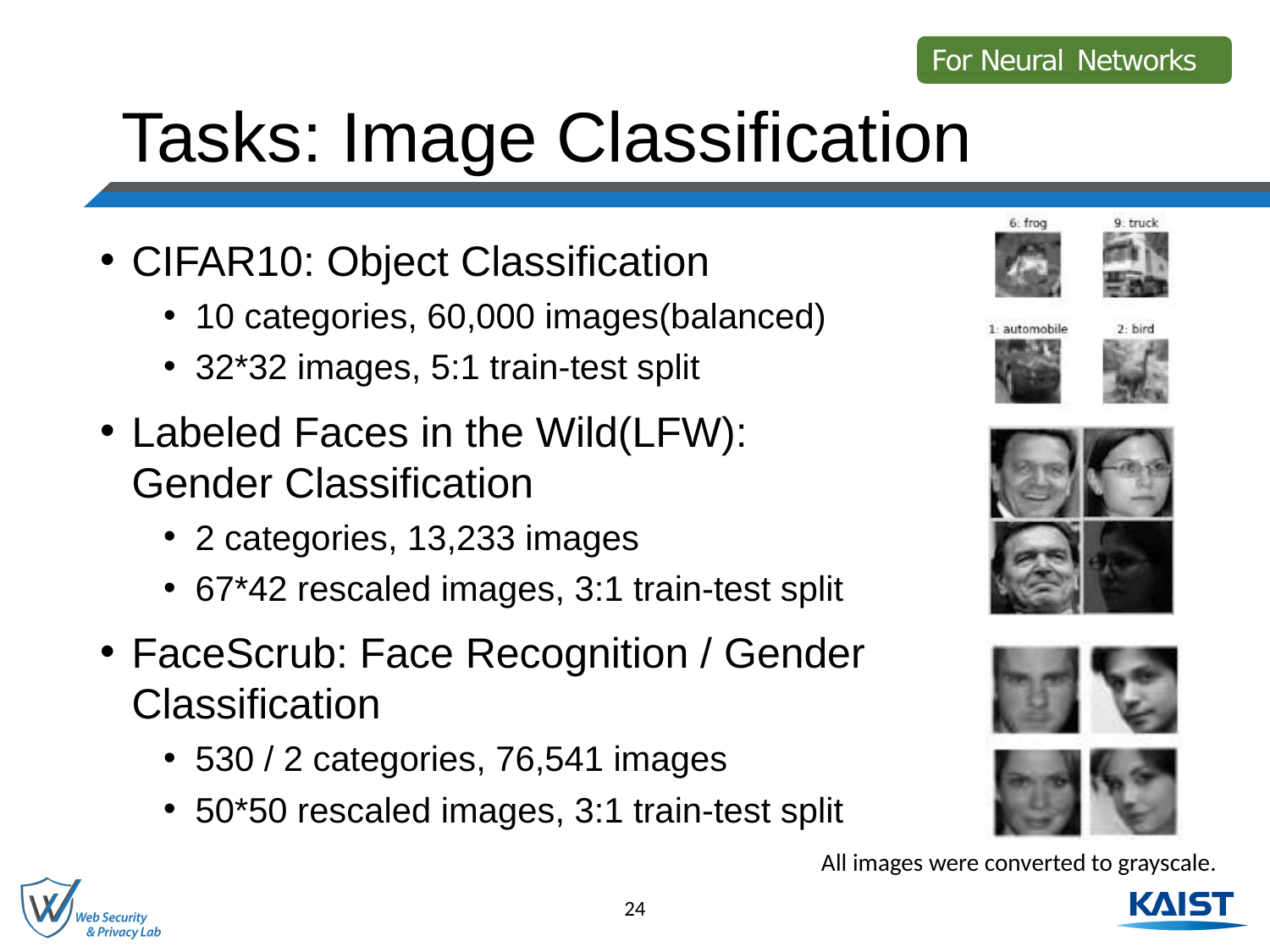

For Neural Networks
# Tasks: Image Classification

CIFAR10: Object Classification
10 categories, 60,000 images(balanced)
32*32 images, 5:1 train-test split
Labeled Faces in the Wild(LFW): Gender Classification
2 categories, 13,233 images
67*42 rescaled images, 3:1 train-test split
FaceScrub: Face Recognition / Gender Classification
530 / 2 categories, 76,541 images
50*50 rescaled images, 3:1 train-test split

All images were converted to grayscale.
24